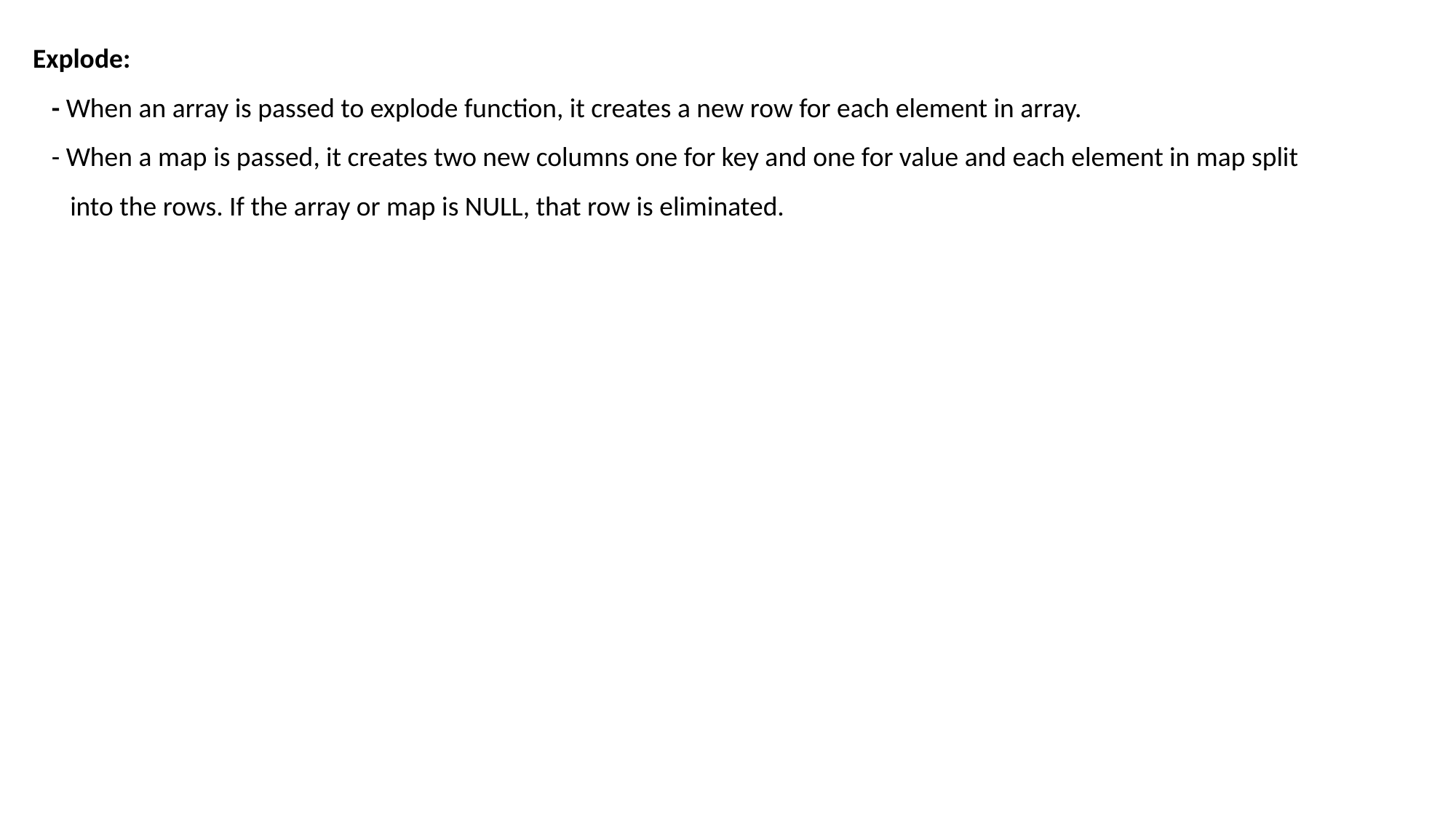

Explode:
   - When an array is passed to explode function, it creates a new row for each element in array.
   - When a map is passed, it creates two new columns one for key and one for value and each element in map split
      into the rows. If the array or map is NULL, that row is eliminated.